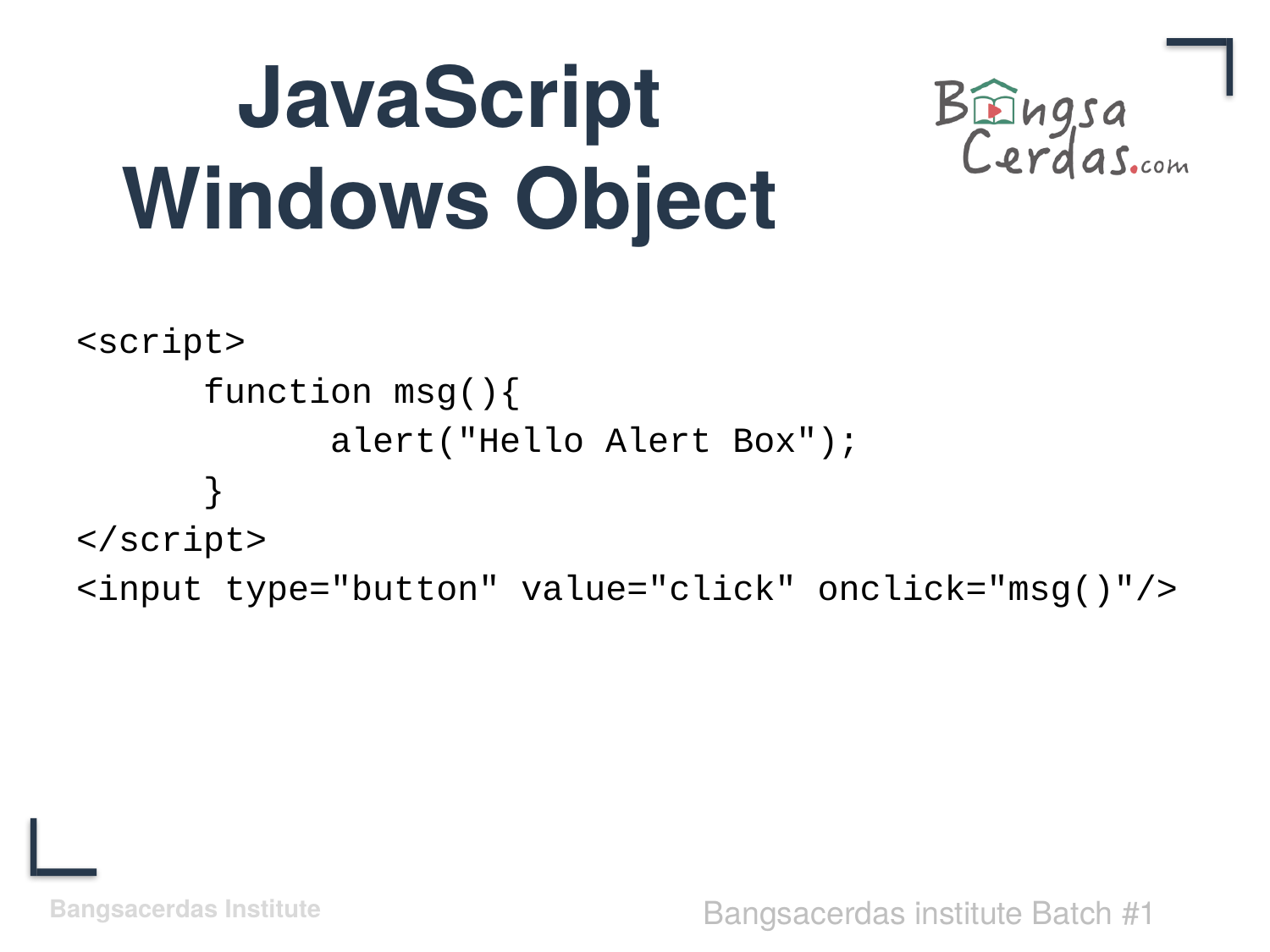

# JavaScript Windows Object
<script>
	function msg(){
 		alert("Hello Alert Box");
	}
</script>
<input type="button" value="click" onclick="msg()"/>